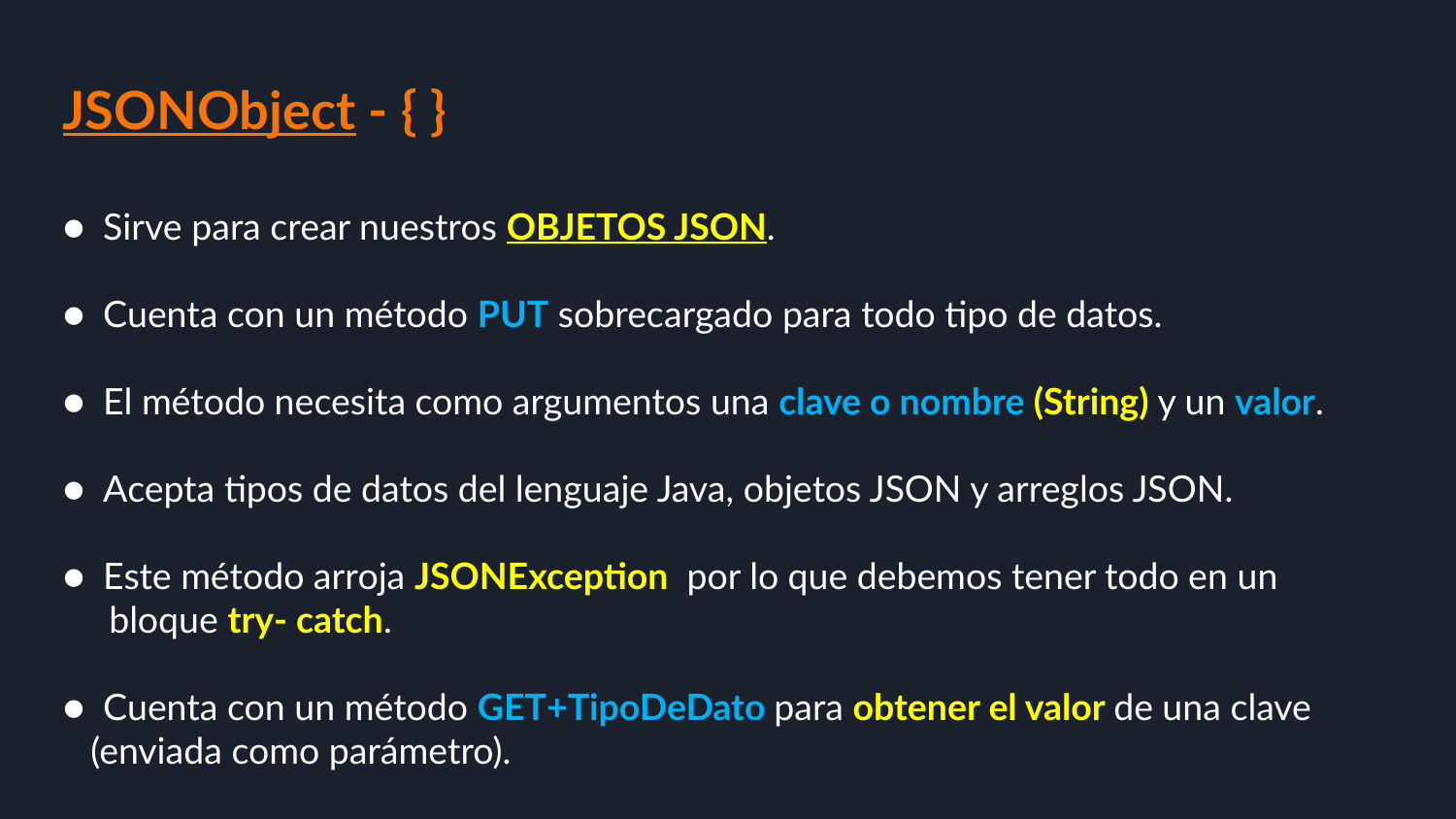

JSONObject - { }

●  Sirve para crear nuestros OBJETOS JSON.

●  Cuenta con un método PUT sobrecargado para todo tipo de datos.

●  El método necesita como argumentos una clave o nombre (String) y un valor.

●  Acepta tipos de datos del lenguaje Java, objetos JSON y arreglos JSON.

●  Este método arroja JSONException  por lo que debemos tener todo en un
     bloque try- catch.

●  Cuenta con un método GET+TipoDeDato para obtener el valor de una clave
   (enviada como parámetro).